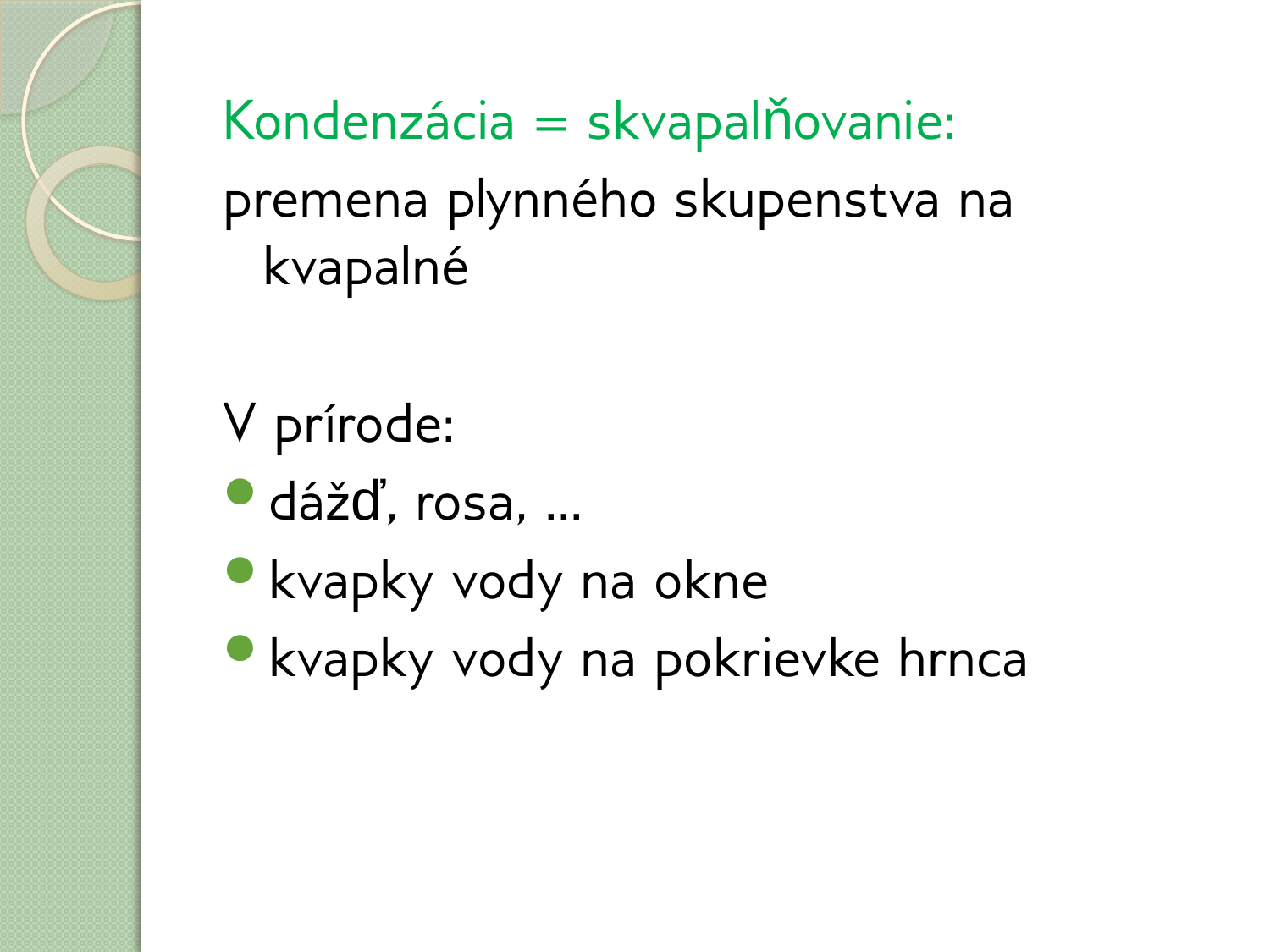

Kondenzácia = skvapalňovanie:
premena plynného skupenstva na kvapalné

V prírode:
dážď, rosa, ...
kvapky vody na okne
kvapky vody na pokrievke hrnca